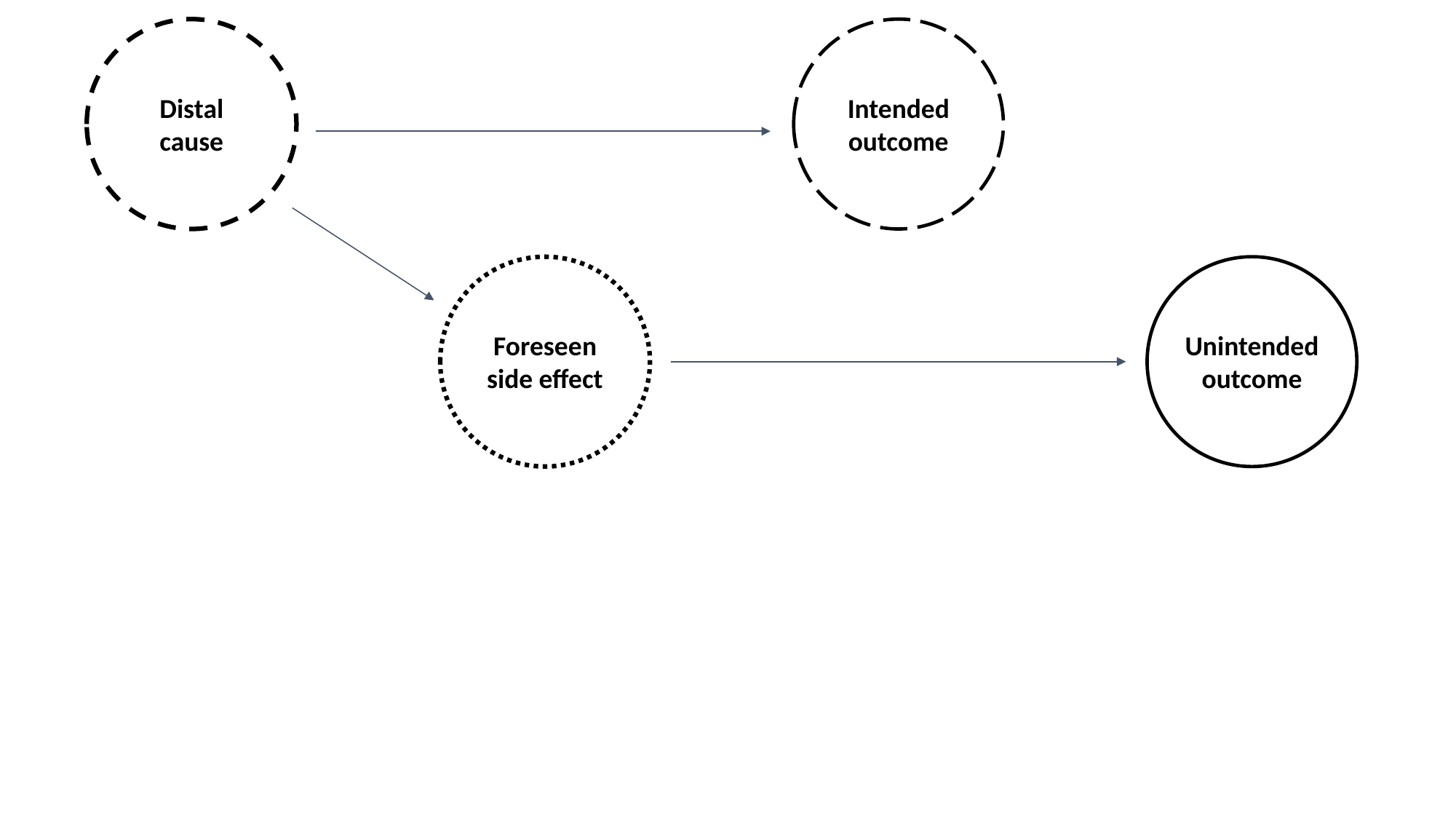

Distal
cause

Intended
outcome

Foreseen
side effect

Unintended
outcome